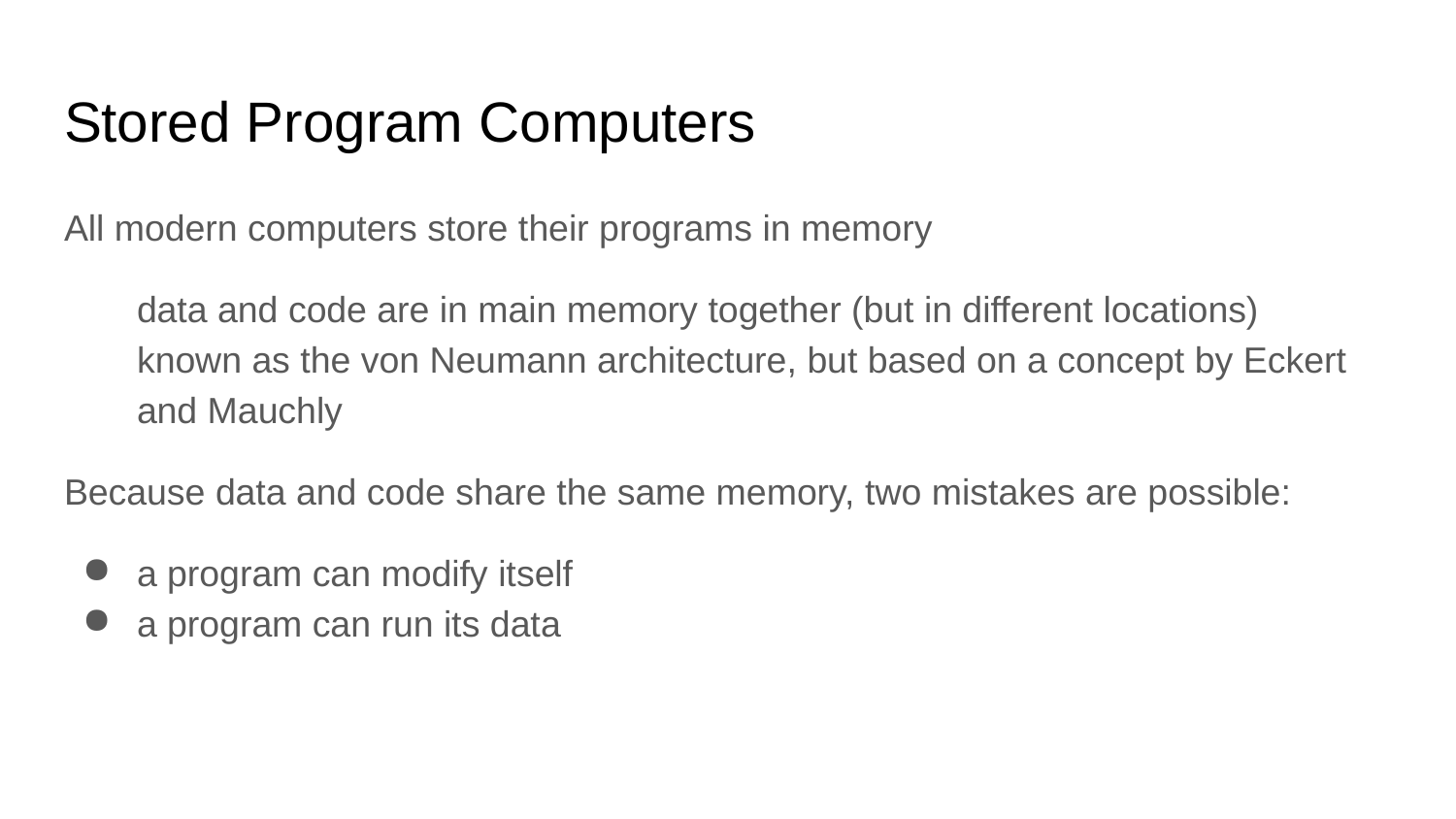

# Stored Program Computers
All modern computers store their programs in memory

data and code are in main memory together (but in different locations)
known as the von Neumann architecture, but based on a concept by Eckert and Mauchly
Because data and code share the same memory, two mistakes are possible:
a program can modify itself
a program can run its data